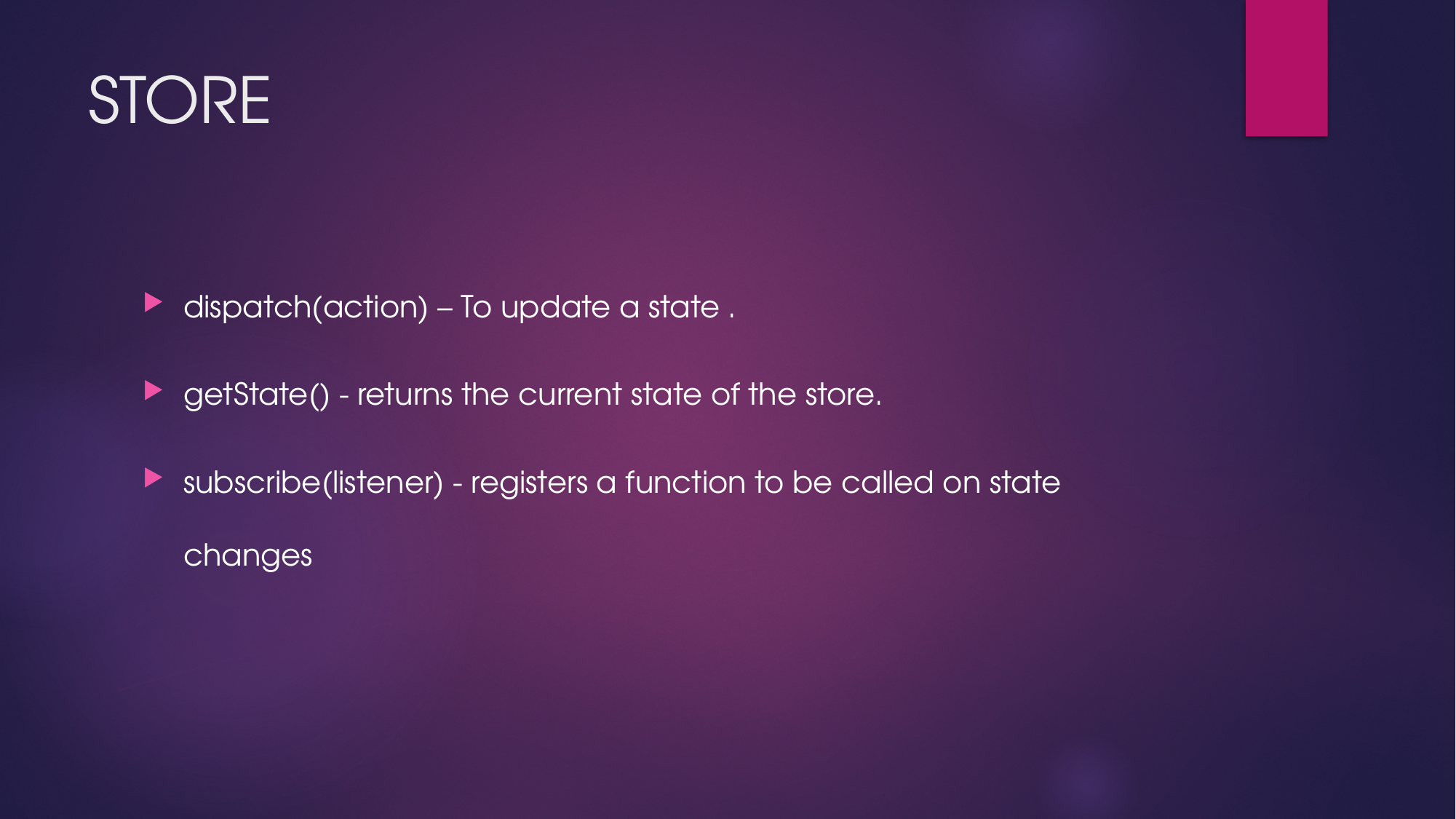

# STORE
dispatch(action) – To update a state .
getState() - returns the current state of the store.
subscribe(listener) - registers a function to be called on state changes